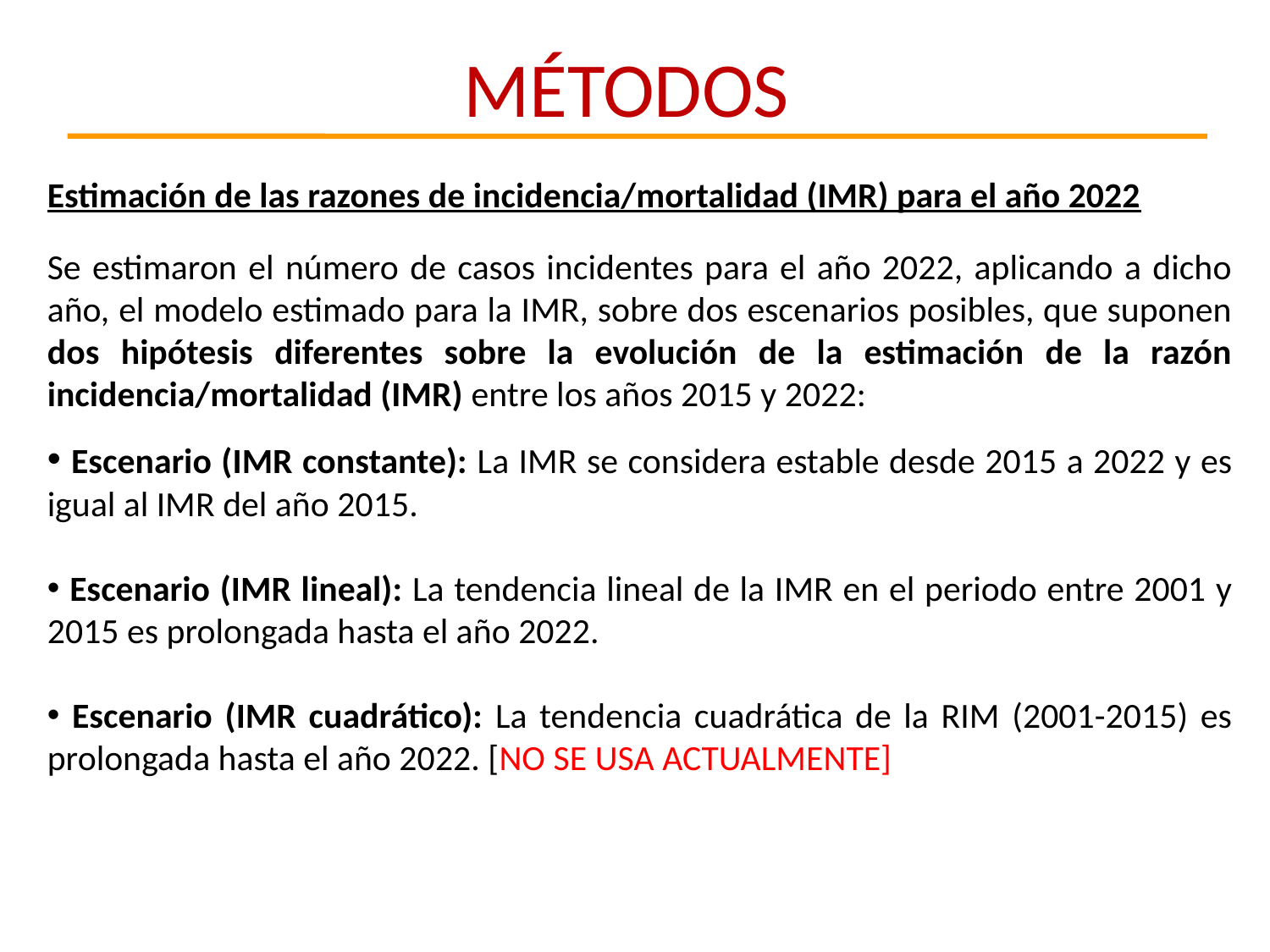

MÉTODOS

Estimación de las razones de incidencia/mortalidad (IMR) para el año 2022

Se estimaron el número de casos incidentes para el año 2022, aplicando a dicho año, el modelo estimado para la IMR, sobre dos escenarios posibles, que suponen dos hipótesis diferentes sobre la evolución de la estimación de la razón incidencia/mortalidad (IMR) entre los años 2015 y 2022:

 Escenario (IMR constante): La IMR se considera estable desde 2015 a 2022 y es igual al IMR del año 2015.

 Escenario (IMR lineal): La tendencia lineal de la IMR en el periodo entre 2001 y 2015 es prolongada hasta el año 2022.

 Escenario (IMR cuadrático): La tendencia cuadrática de la RIM (2001-2015) es prolongada hasta el año 2022. [NO SE USA ACTUALMENTE]